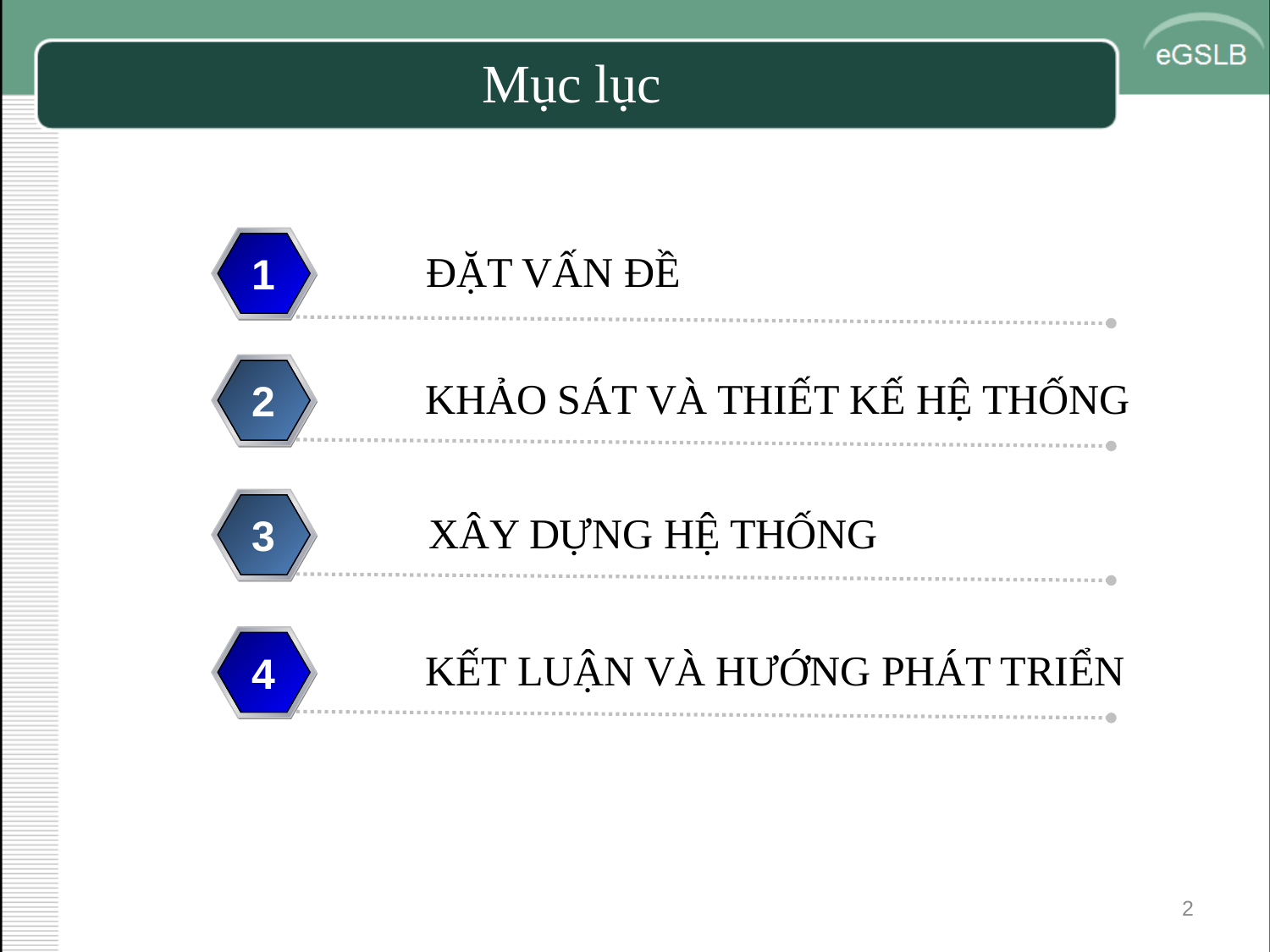

# Mục lục

ĐẶT VẤN ĐỀ
1

KHẢO SÁT VÀ THIẾT KẾ HỆ THỐNG
2

XÂY DỰNG HỆ THỐNG
3

KẾT LUẬN VÀ HƯỚNG PHÁT TRIỂN
4

2